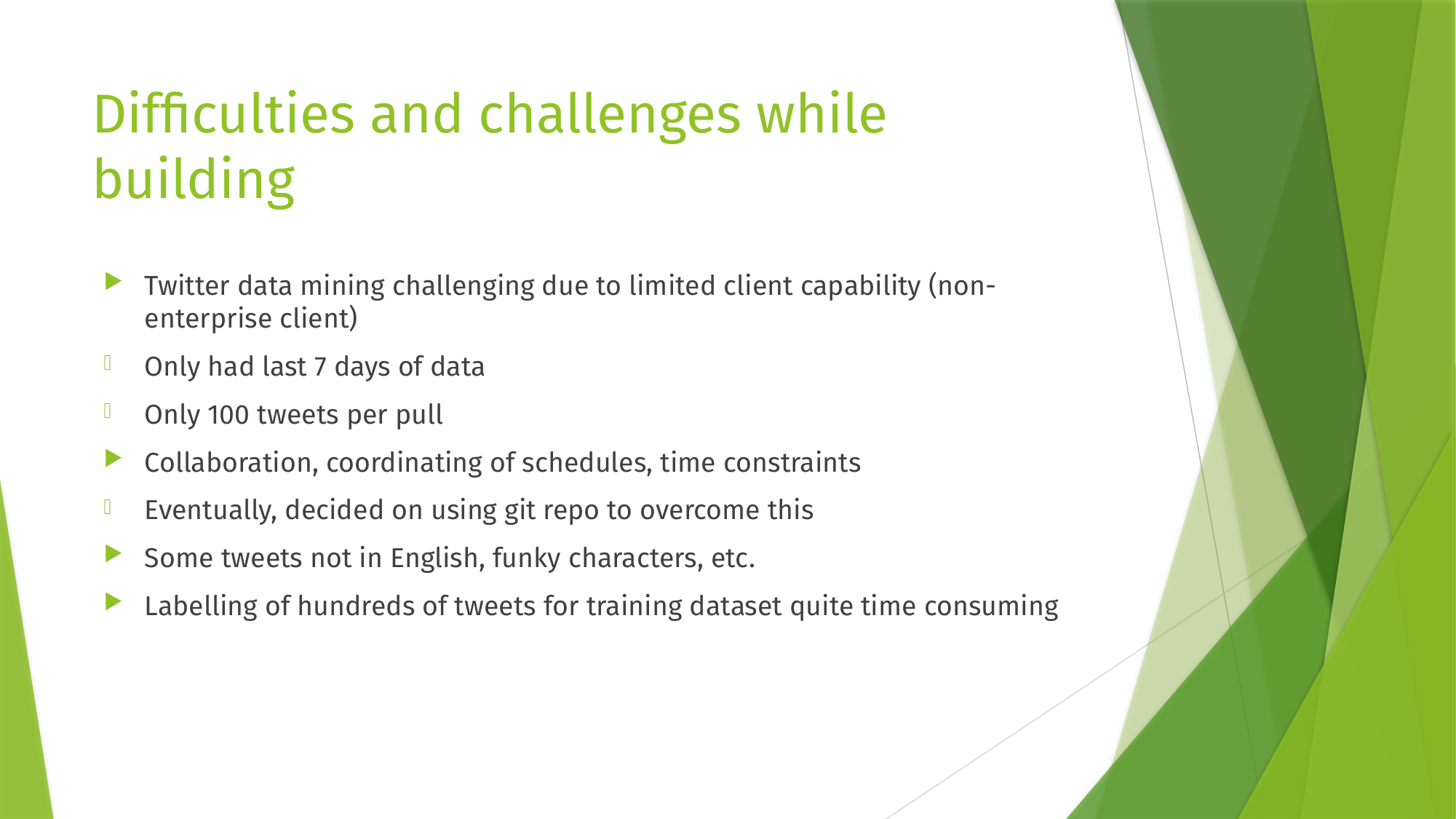

# Difficulties and challenges while building
Twitter data mining challenging due to limited client capability (non-enterprise client)
Only had last 7 days of data
Only 100 tweets per pull
Collaboration, coordinating of schedules, time constraints
Eventually, decided on using git repo to overcome this
Some tweets not in English, funky characters, etc.
Labelling of hundreds of tweets for training dataset quite time consuming